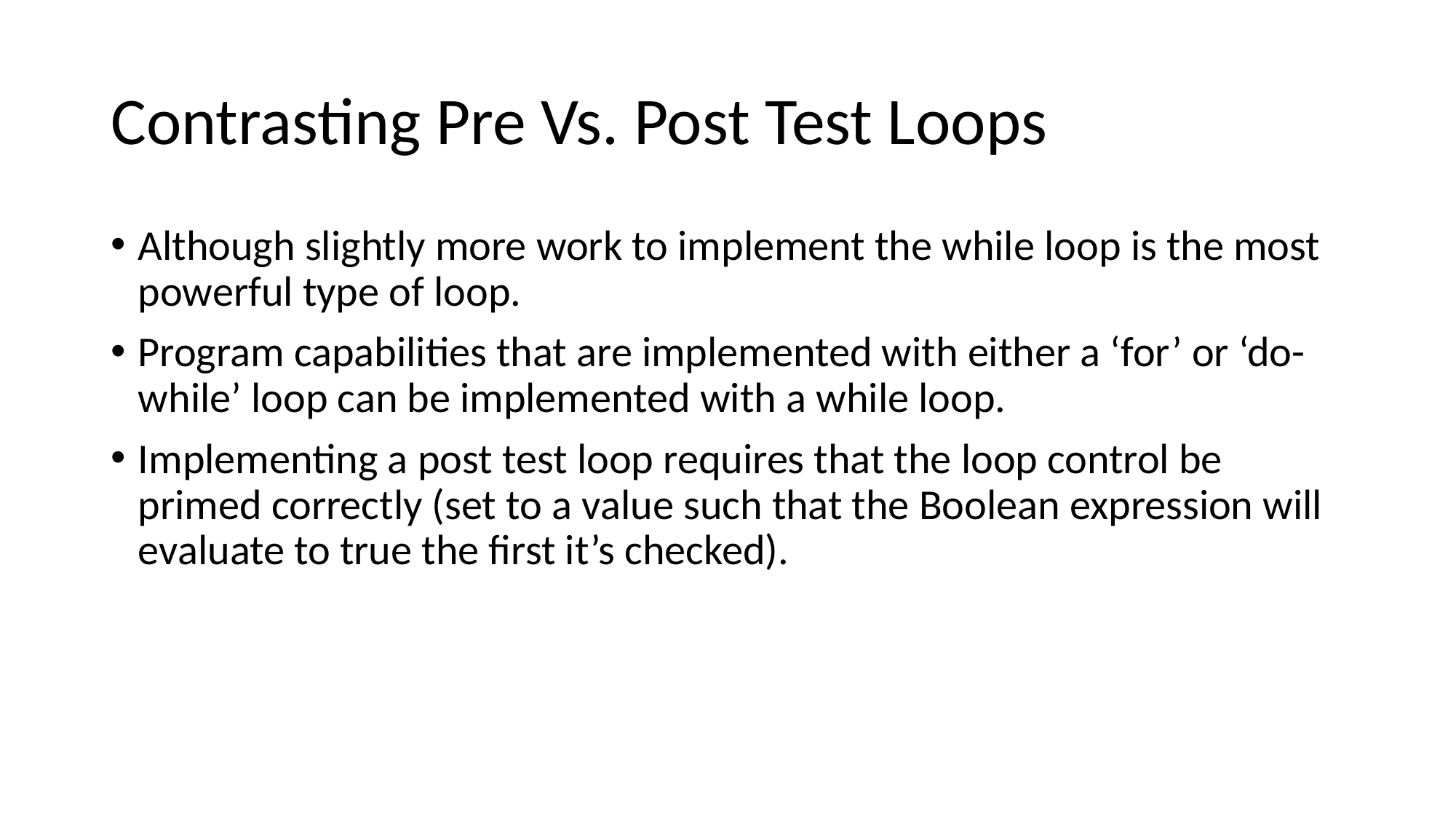

# Contrasting Pre Vs. Post Test Loops
Although slightly more work to implement the while loop is the most powerful type of loop.
Program capabilities that are implemented with either a ‘for’ or ‘do-while’ loop can be implemented with a while loop.
Implementing a post test loop requires that the loop control be primed correctly (set to a value such that the Boolean expression will evaluate to true the first it’s checked).